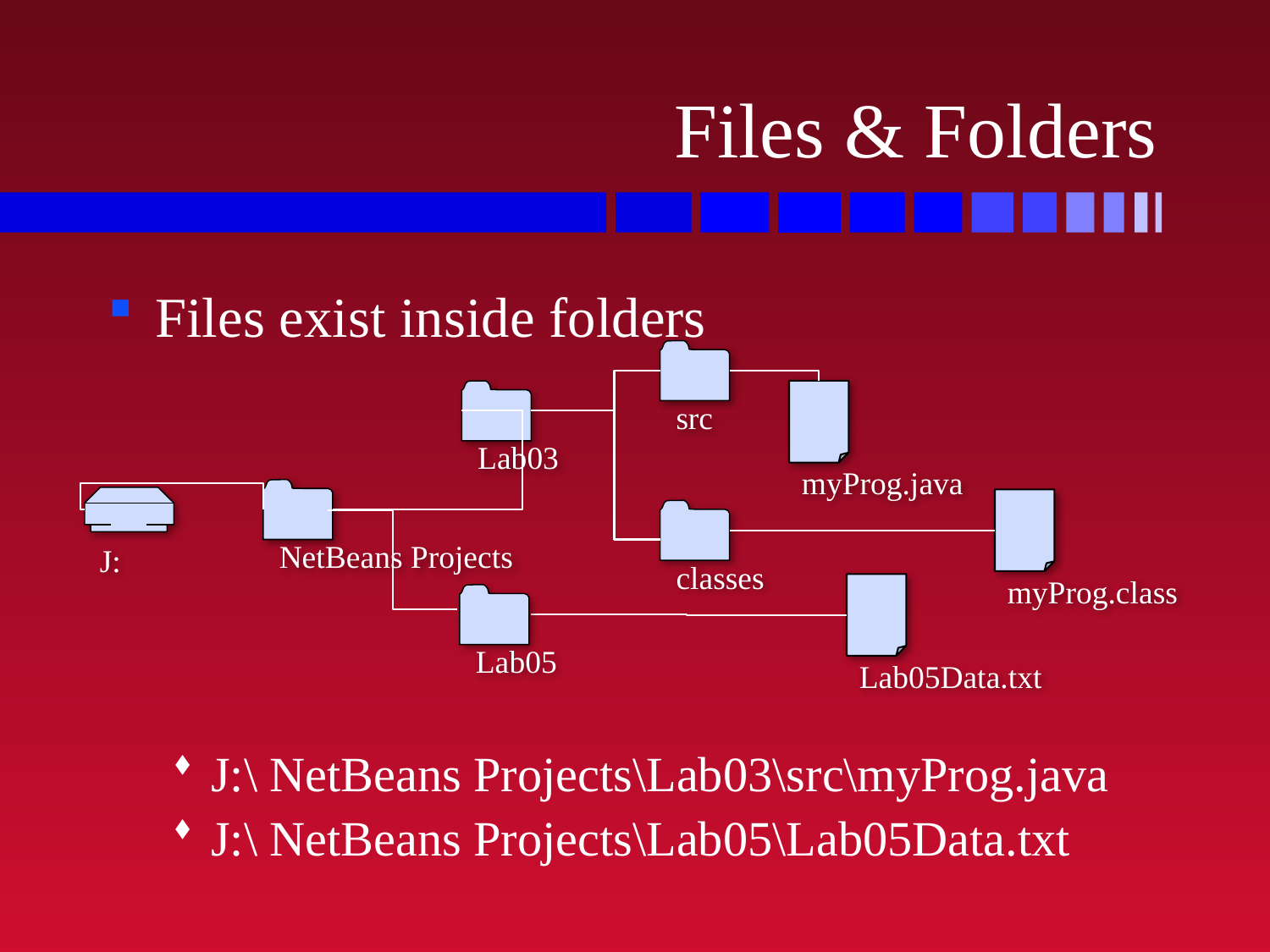

# Files & Folders
Files exist inside folders

J:\ NetBeans Projects\Lab03\src\myProg.java
J:\ NetBeans Projects\Lab05\Lab05Data.txt

src

Lab03

myProg.java

NetBeans Projects
J:

myProg.class

classes

Lab05Data.txt

Lab05